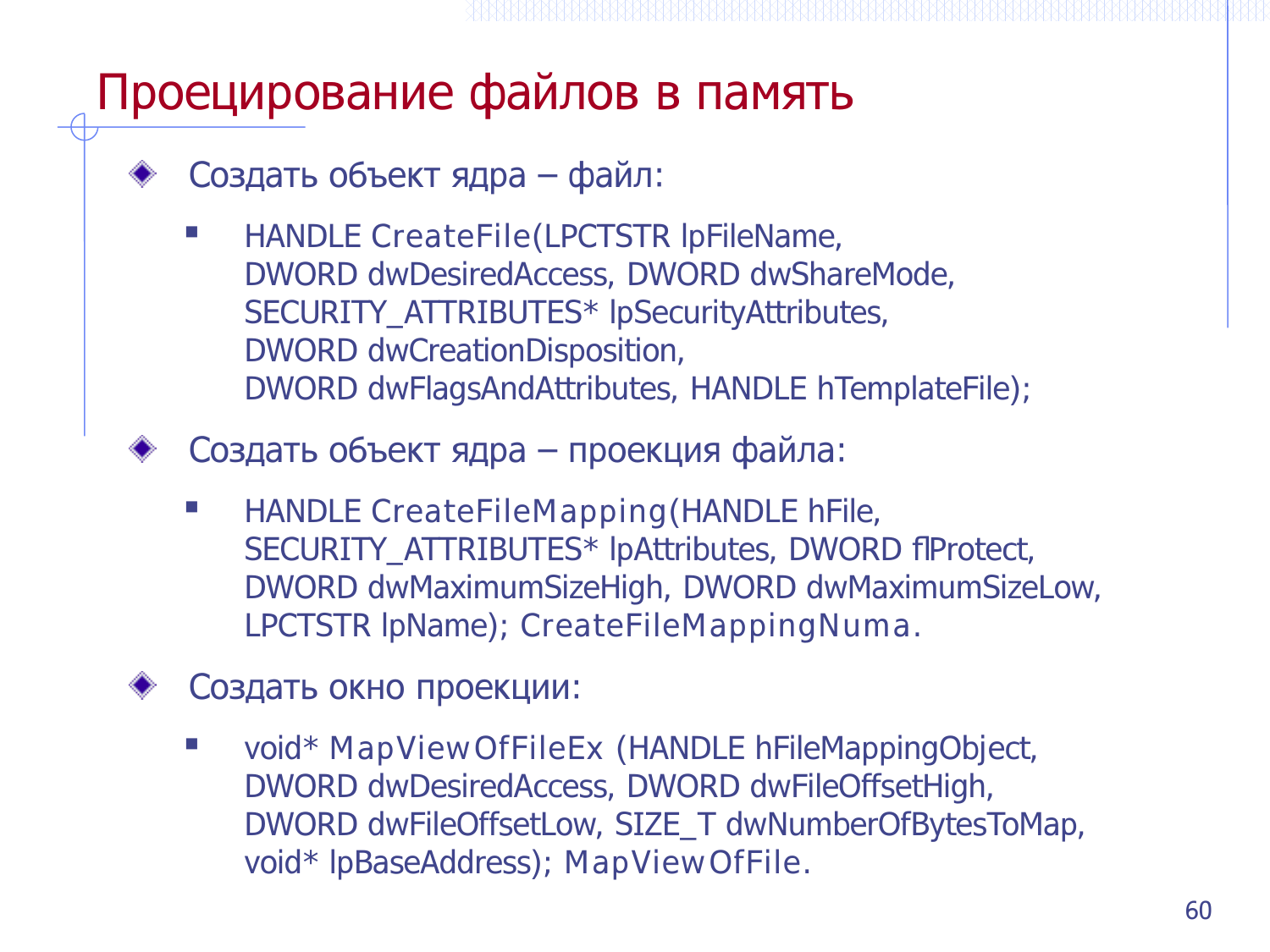

# Проецирование файлов в память
Создать объект ядра – файл:
HANDLE CreateFile(LPCTSTR lpFileName,
DWORD dwDesiredAccess, DWORD dwShareMode, SECURITY_ATTRIBUTES* lpSecurityAttributes,
DWORD dwCreationDisposition,
DWORD dwFlagsAndAttributes, HANDLE hTemplateFile);
Создать объект ядра – проекция файла:
HANDLE CreateFileMapping(HANDLE hFile, SECURITY_ATTRIBUTES* lpAttributes, DWORD flProtect,
DWORD dwMaximumSizeHigh, DWORD dwMaximumSizeLow, LPCTSTR lpName); CreateFileMappingNuma.
Создать окно проекции:
void* MapViewOfFileEx (HANDLE hFileMappingObject,
DWORD dwDesiredAccess, DWORD dwFileOffsetHigh,
DWORD dwFileOffsetLow, SIZE_T dwNumberOfBytesToMap,
void* lpBaseAddress); MapViewOfFile.
60